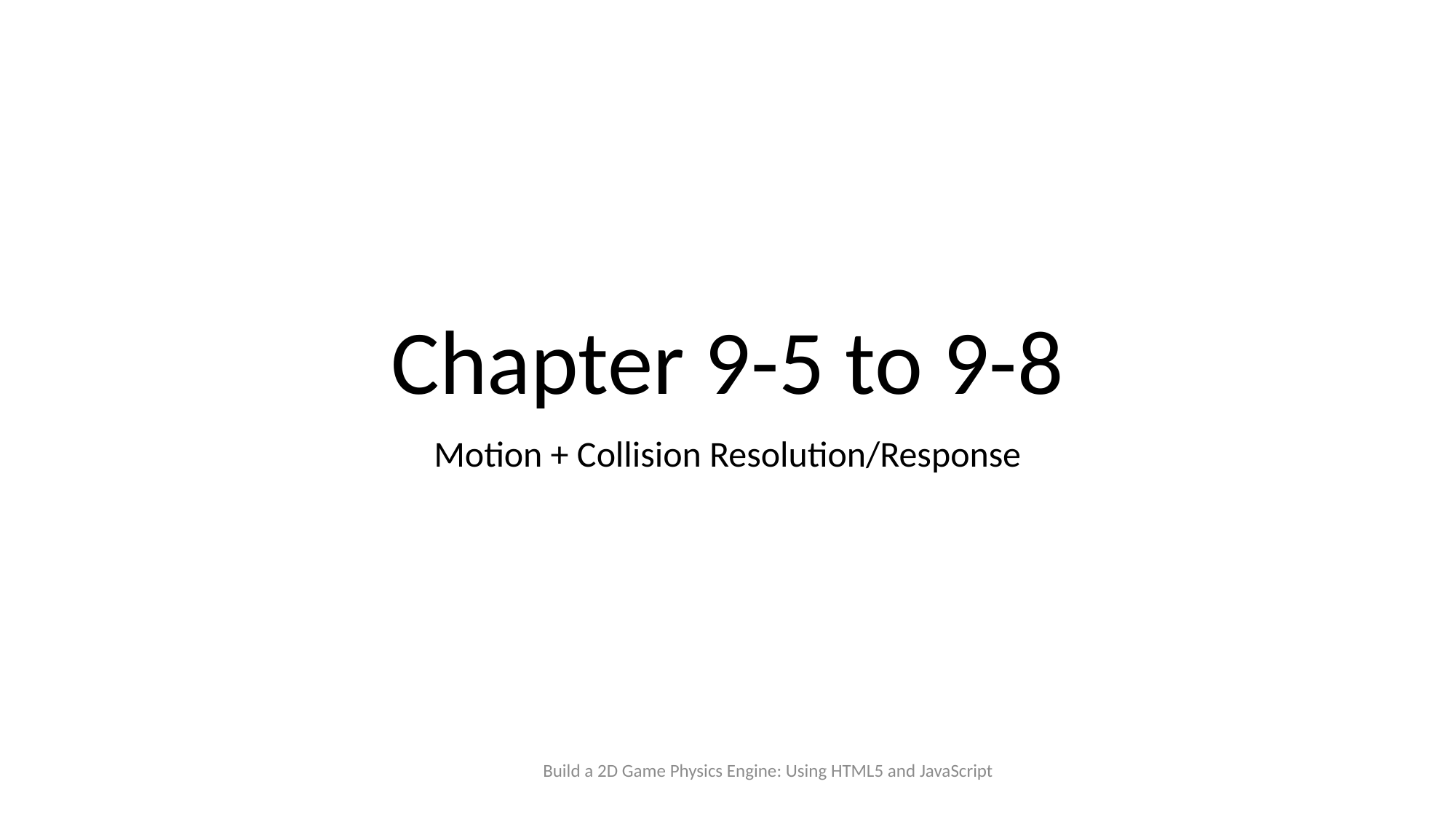

# Chapter 9-5 to 9-8
Motion + Collision Resolution/Response